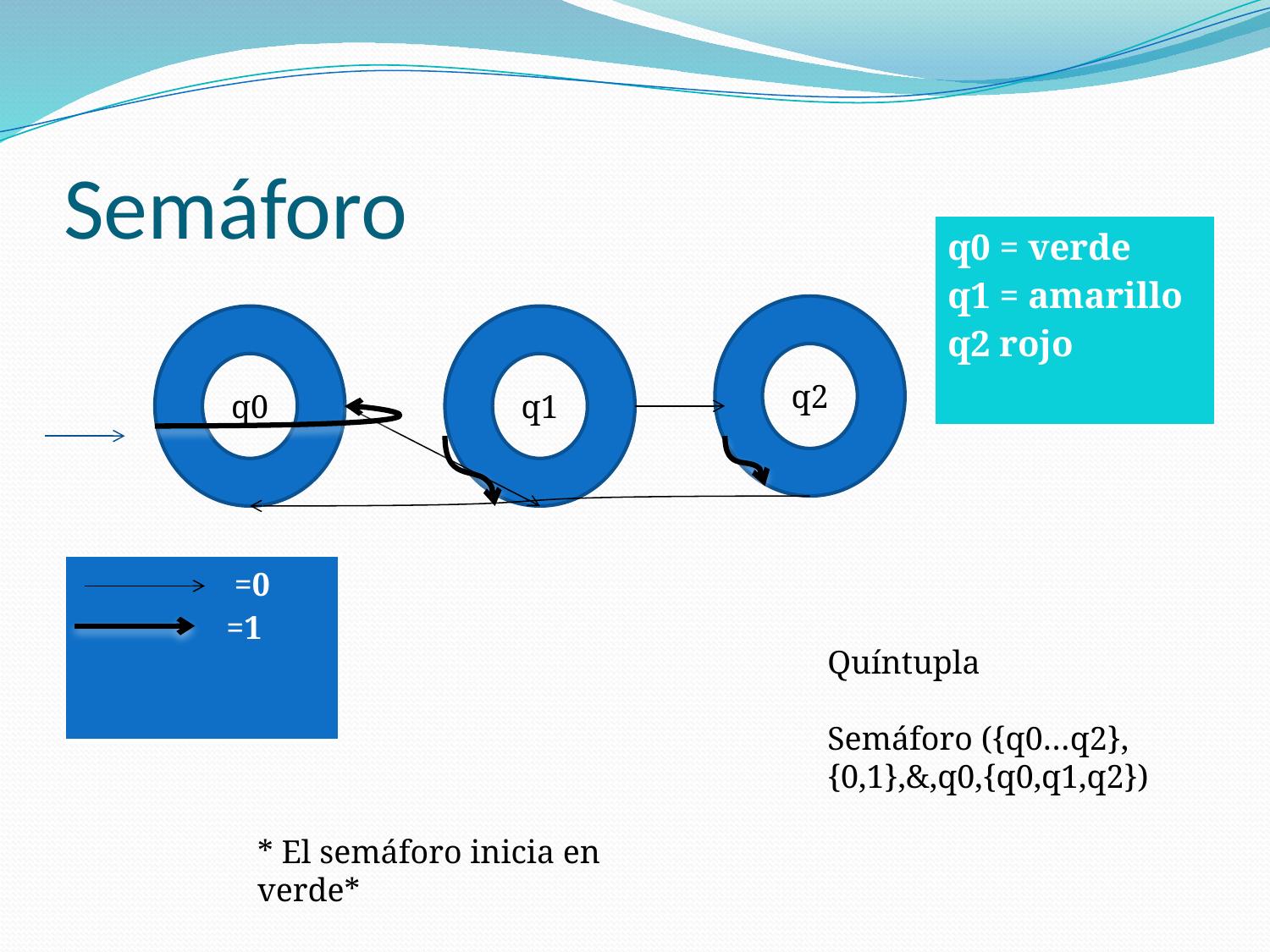

# Semáforo
| q0 = verde q1 = amarillo q2 rojo |
| --- |
q2
q0
q1
| =0 =1 |
| --- |
Quíntupla

Semáforo ({q0…q2},{0,1},&,q0,{q0,q1,q2})
* El semáforo inicia en verde*